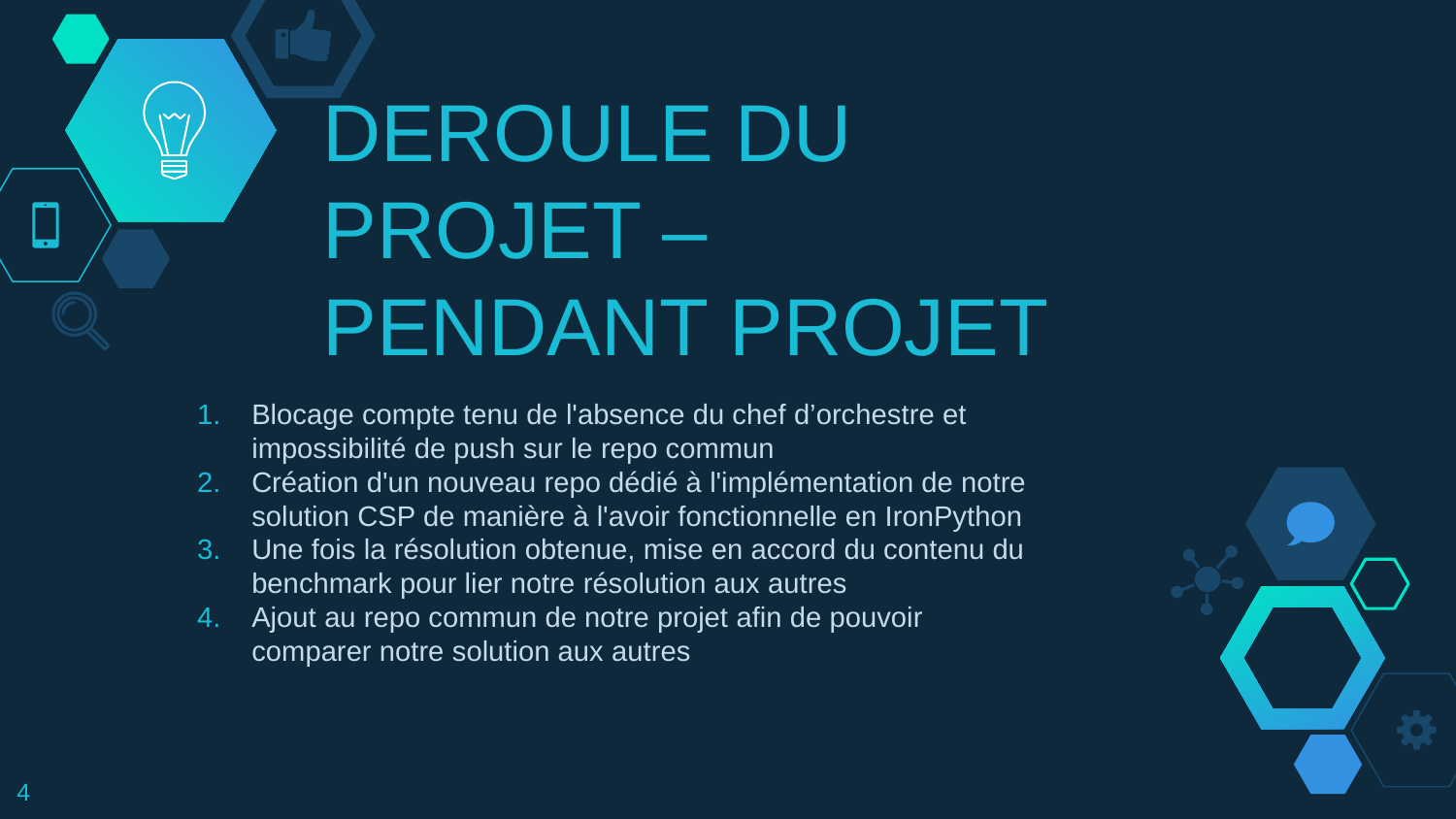

# DEROULE DU PROJET – PENDANT PROJET
Blocage compte tenu de l'absence du chef d’orchestre et impossibilité de push sur le repo commun
Création d'un nouveau repo dédié à l'implémentation de notre solution CSP de manière à l'avoir fonctionnelle en IronPython
Une fois la résolution obtenue, mise en accord du contenu du benchmark pour lier notre résolution aux autres
Ajout au repo commun de notre projet afin de pouvoir comparer notre solution aux autres
4